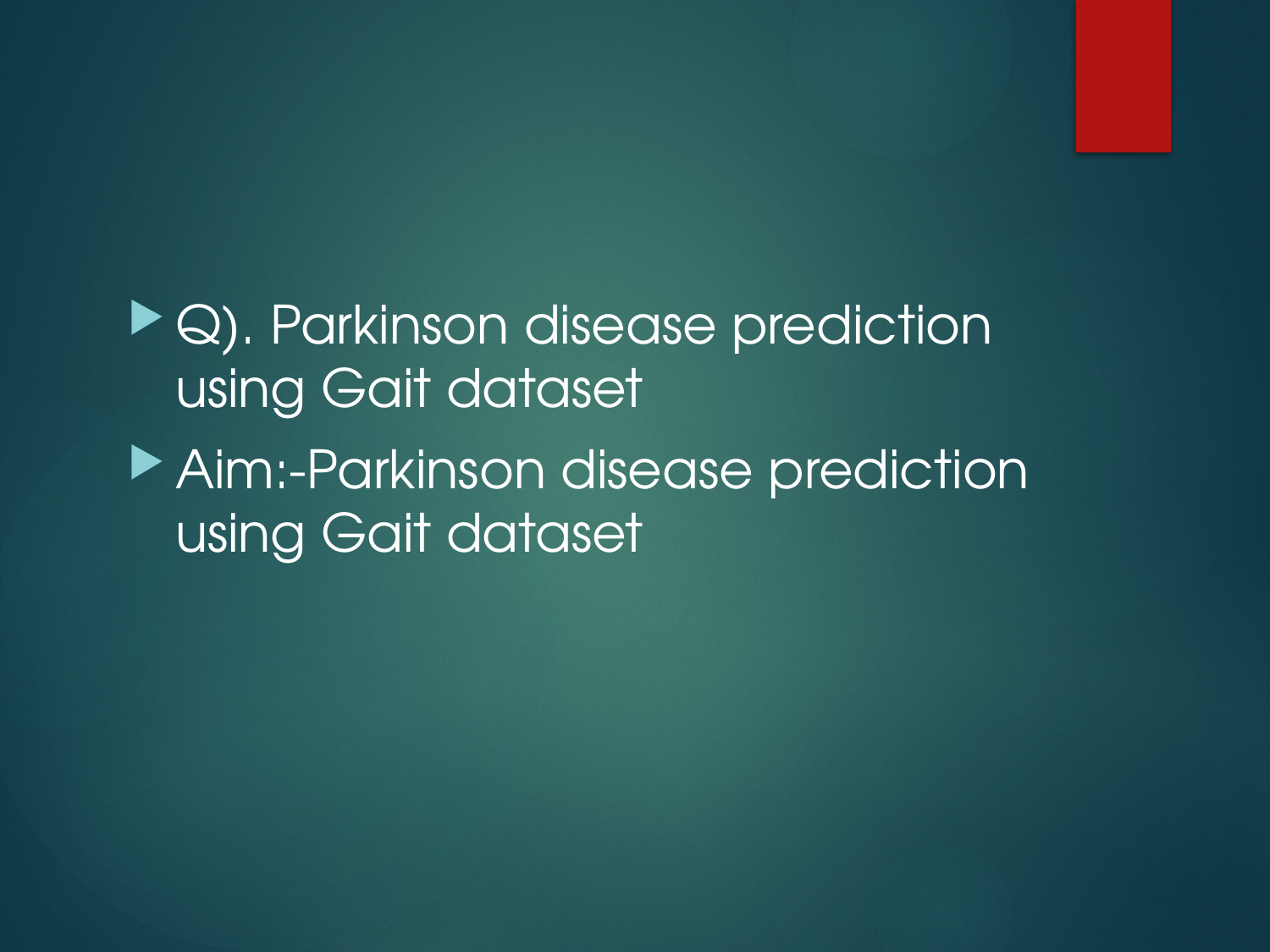

Q). Parkinson disease prediction using Gait dataset
Aim:-Parkinson disease prediction using Gait dataset